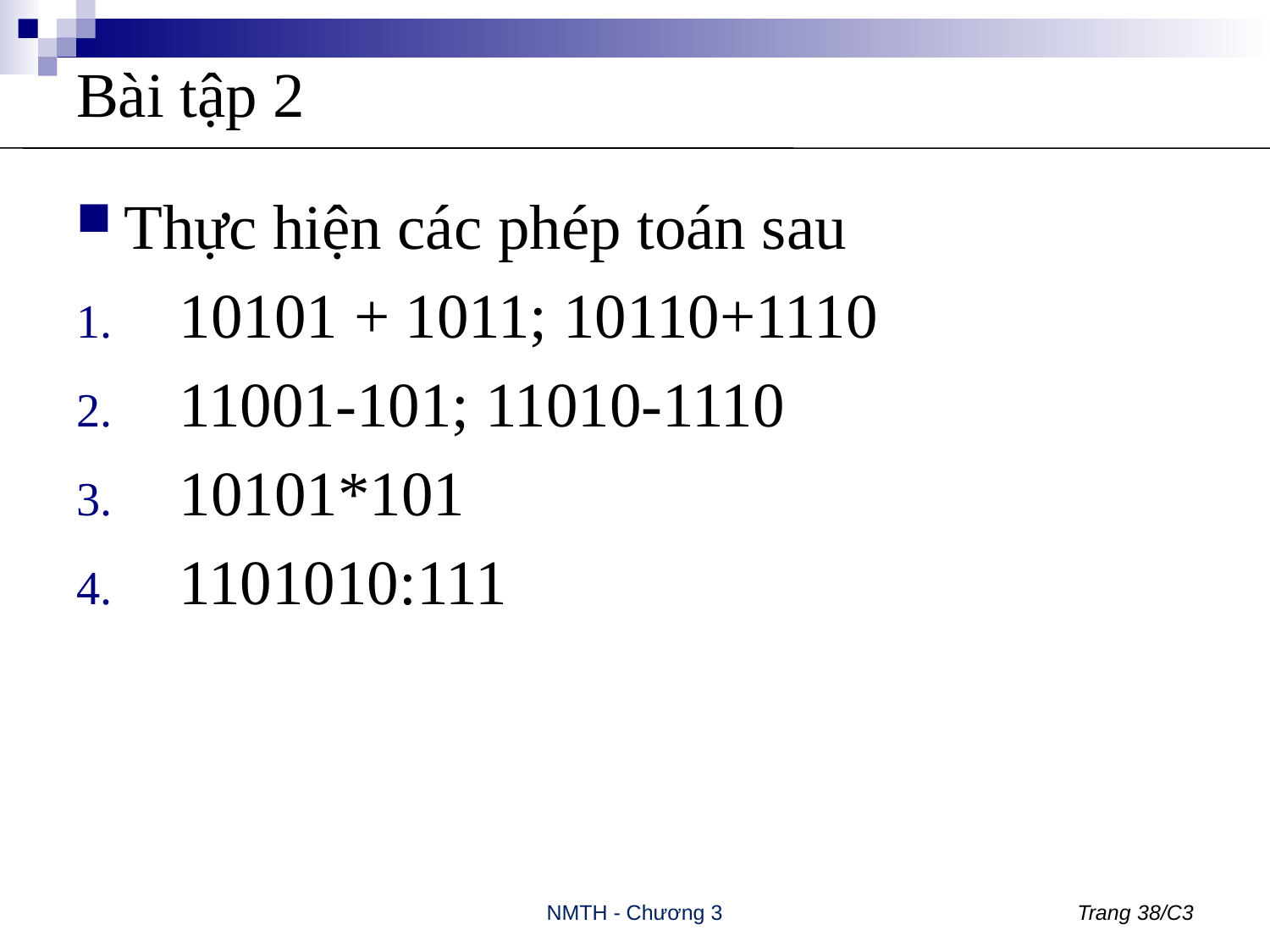

# Bài tập 2

Thực hiện các phép toán sau
10101 + 1011; 10110+1110
11001-101; 11010-1110
10101*101
1101010:111

NMTH - Chương 3
Trang 38/C3